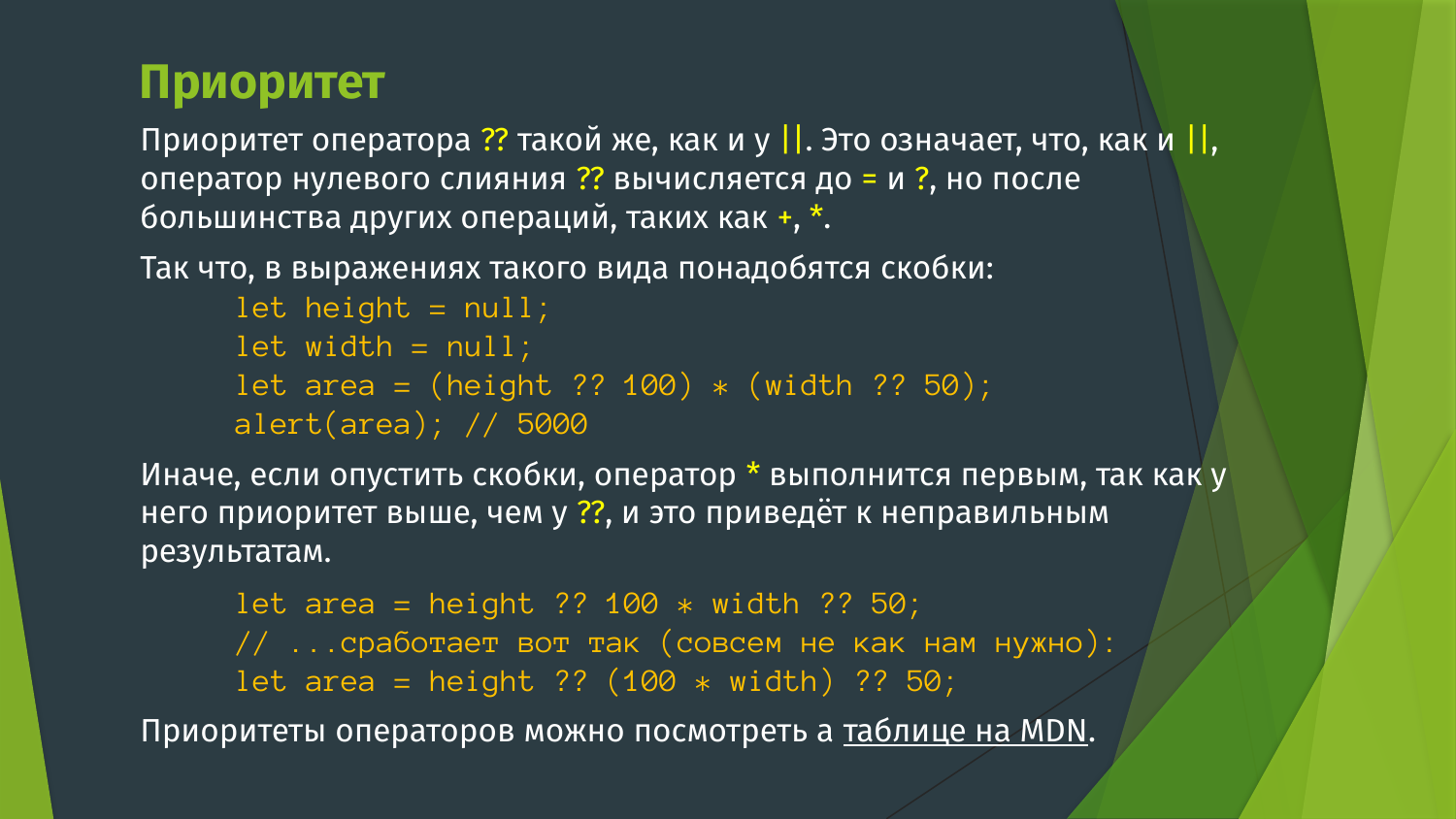

# Приоритет
Приоритет оператора ?? такой же, как и у ||. Это означает, что, как и ||, оператор нулевого слияния ?? вычисляется до = и ?, но после большинства других операций, таких как +, *.
Так что, в выражениях такого вида понадобятся скобки:
let height = null;
let width = null;
let area = (height ?? 100) * (width ?? 50);
alert(area); // 5000
Иначе, если опустить скобки, оператор * выполнится первым, так как у него приоритет выше, чем у ??, и это приведёт к неправильным результатам.
let area = height ?? 100 * width ?? 50;
// ...сработает вот так (совсем не как нам нужно):
let area = height ?? (100 * width) ?? 50;
Приоритеты операторов можно посмотреть а таблице на MDN.